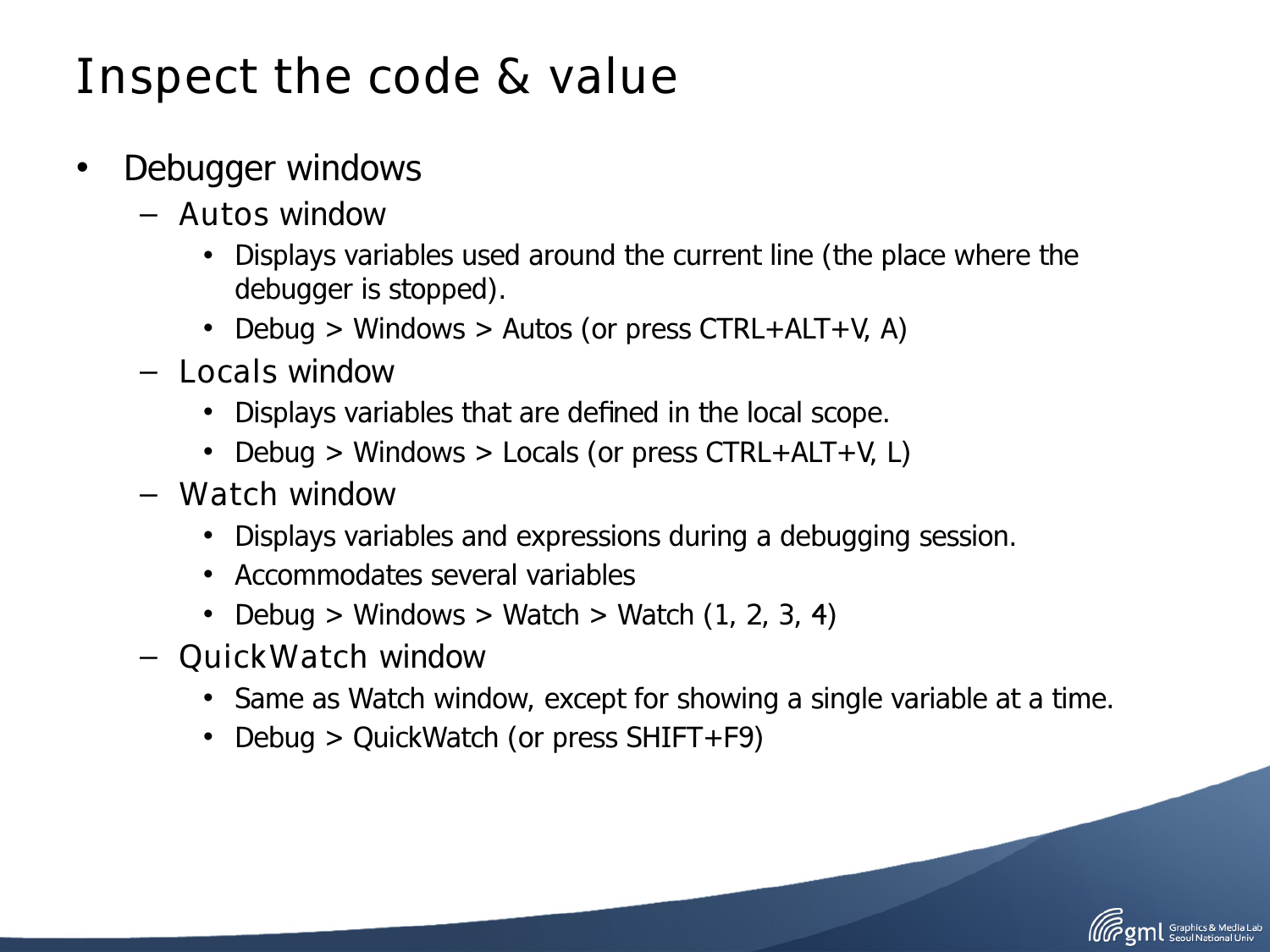

# Inspect the code & value
Debugger windows
Autos window
Displays variables used around the current line (the place where the debugger is stopped).
Debug > Windows > Autos (or press CTRL+ALT+V, A)
Locals window
Displays variables that are defined in the local scope.
Debug > Windows > Locals (or press CTRL+ALT+V, L)
Watch window
Displays variables and expressions during a debugging session.
Accommodates several variables
Debug > Windows > Watch > Watch (1, 2, 3, 4)
QuickWatch window
Same as Watch window, except for showing a single variable at a time.
Debug > QuickWatch (or press SHIFT+F9)